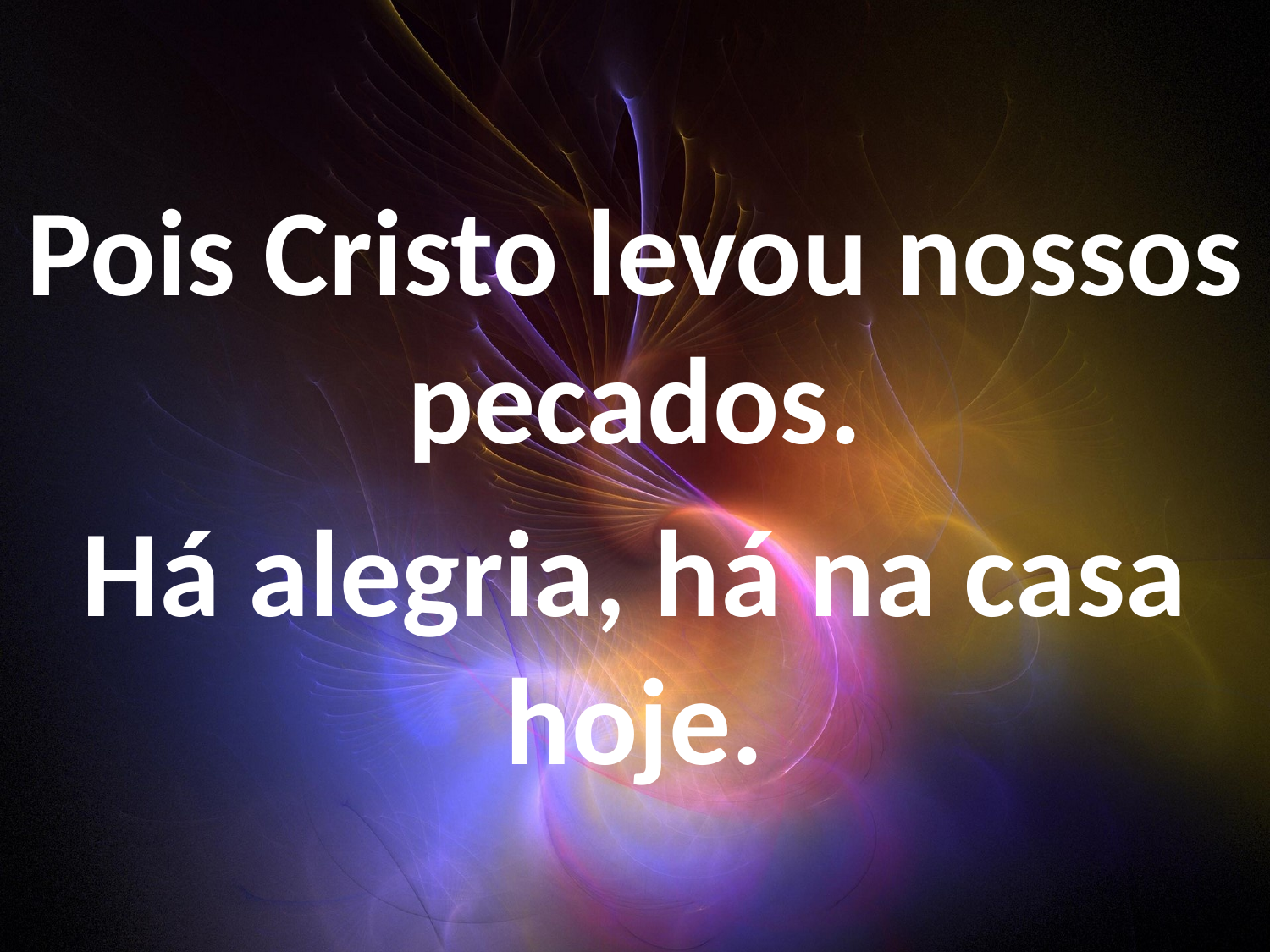

Pois Cristo levou nossos pecados.
Há alegria, há na casa hoje.